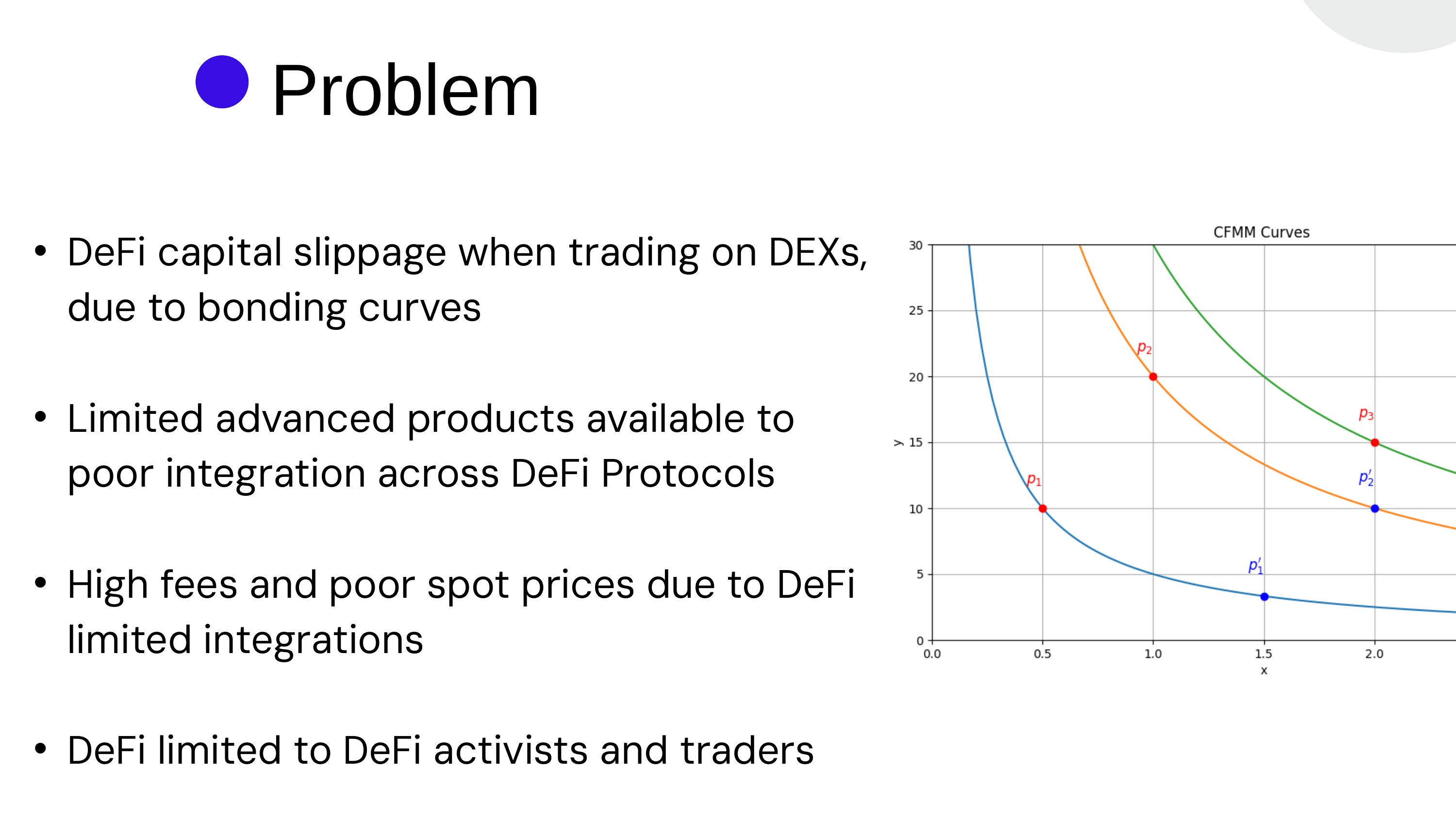

Problem

DeFi capital slippage when trading on DEXs, due to bonding curves

Limited advanced products available to poor integration across DeFi Protocols

High fees and poor spot prices due to DeFi limited integrations

DeFi limited to DeFi activists and traders